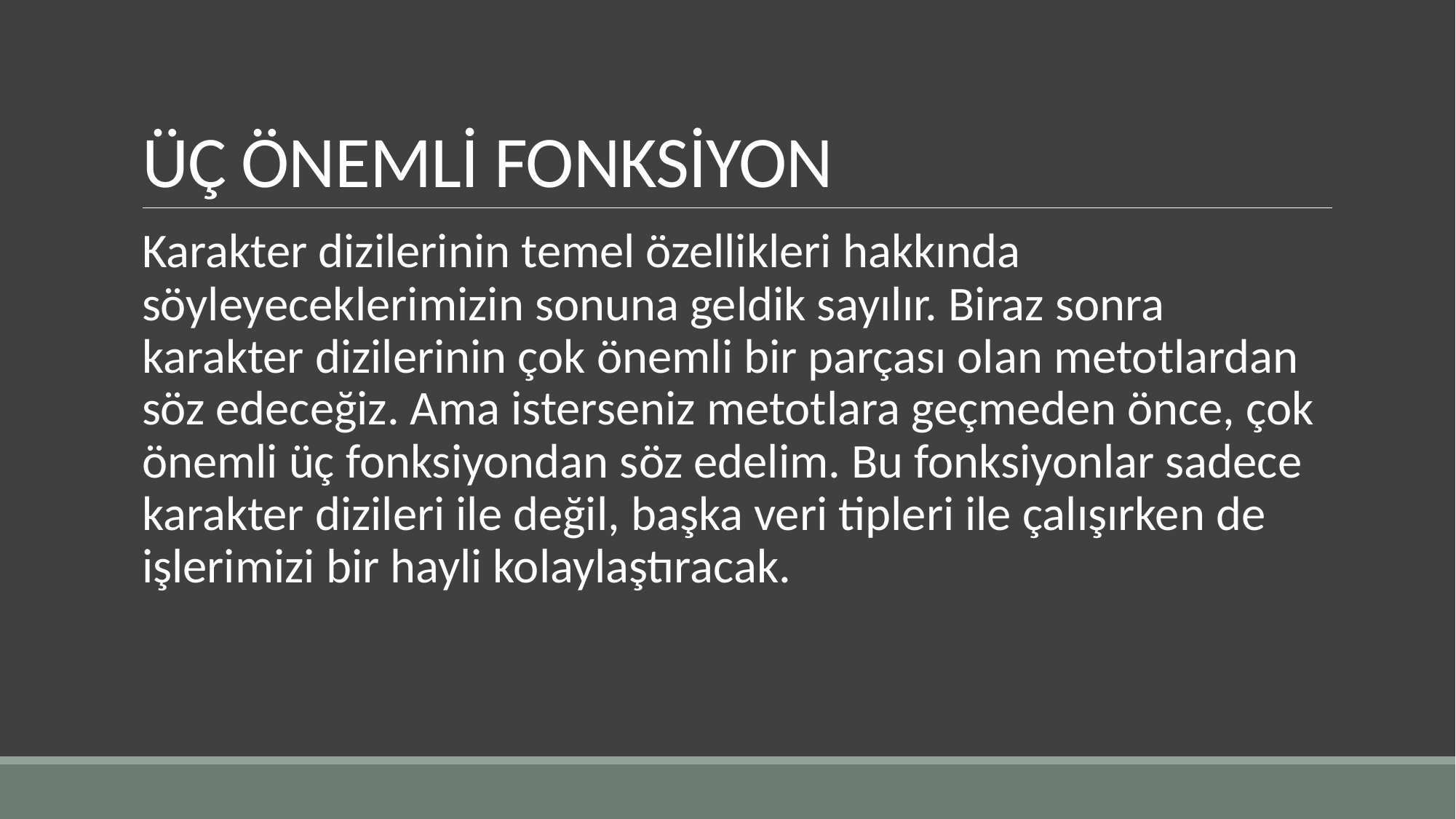

# ÜÇ ÖNEMLİ FONKSİYON
Karakter dizilerinin temel özellikleri hakkında söyleyeceklerimizin sonuna geldik sayılır. Biraz sonra karakter dizilerinin çok önemli bir parçası olan metotlardan söz edeceğiz. Ama isterseniz metotlara geçmeden önce, çok önemli üç fonksiyondan söz edelim. Bu fonksiyonlar sadece karakter dizileri ile değil, başka veri tipleri ile çalışırken de işlerimizi bir hayli kolaylaştıracak.